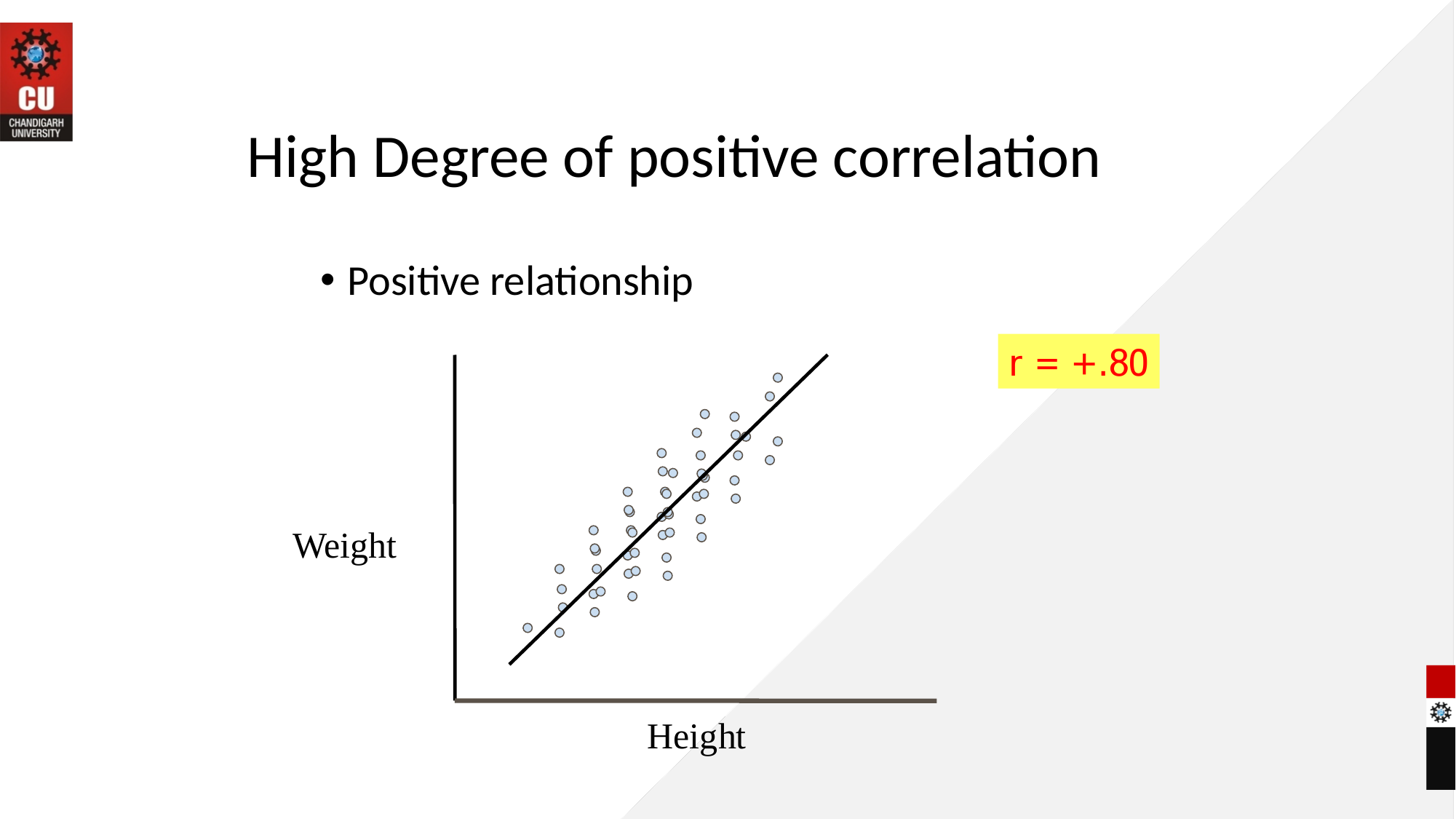

# High Degree of positive correlation
Positive relationship

r = +.80

Weight

Height